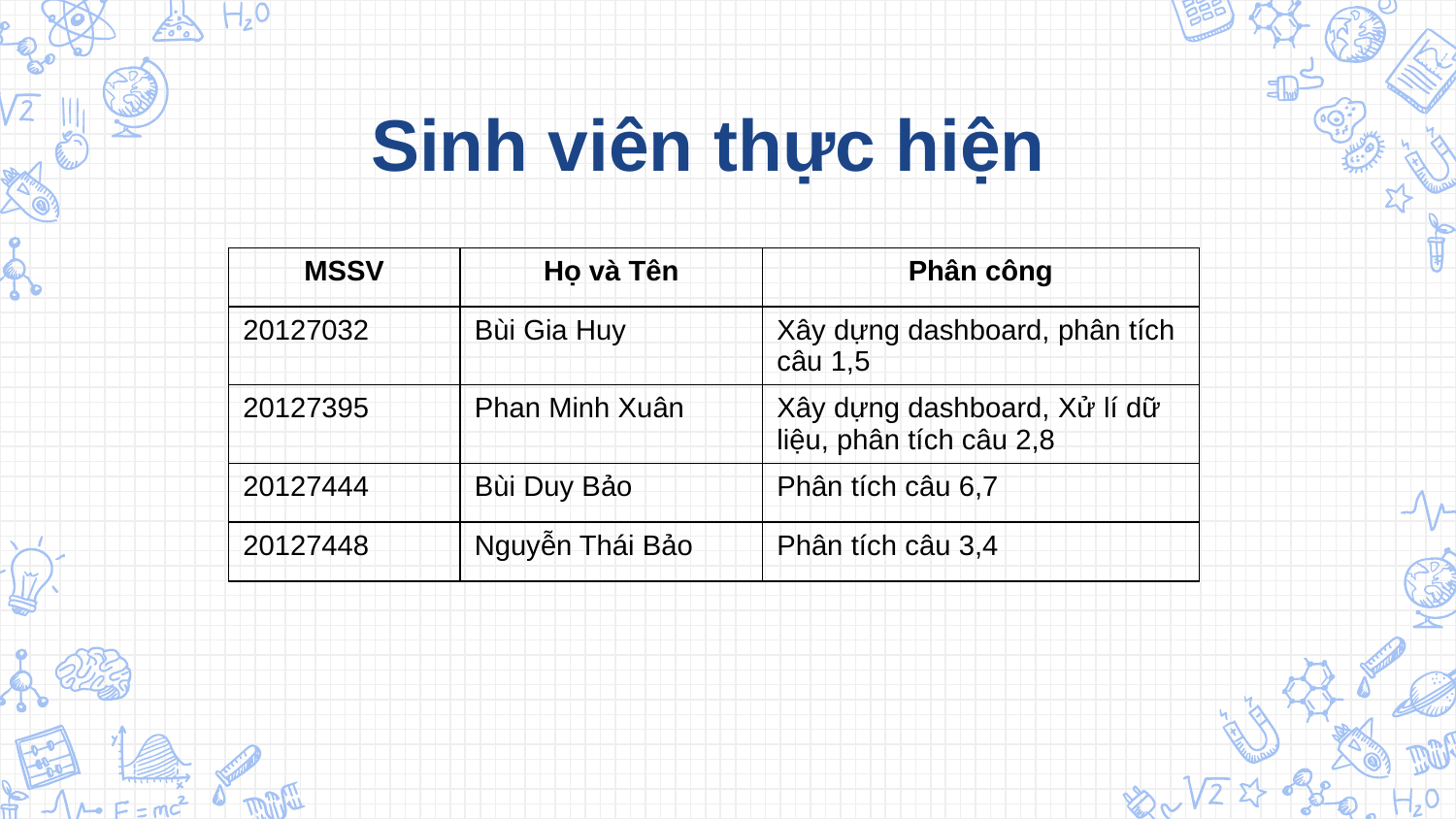

Sinh viên thực hiện
| MSSV | Họ và Tên | Phân công |
| --- | --- | --- |
| 20127032 | Bùi Gia Huy | Xây dựng dashboard, phân tích câu 1,5 |
| 20127395 | Phan Minh Xuân | Xây dựng dashboard, Xử lí dữ liệu, phân tích câu 2,8 |
| 20127444 | Bùi Duy Bảo | Phân tích câu 6,7 |
| 20127448 | Nguyễn Thái Bảo | Phân tích câu 3,4 |
3